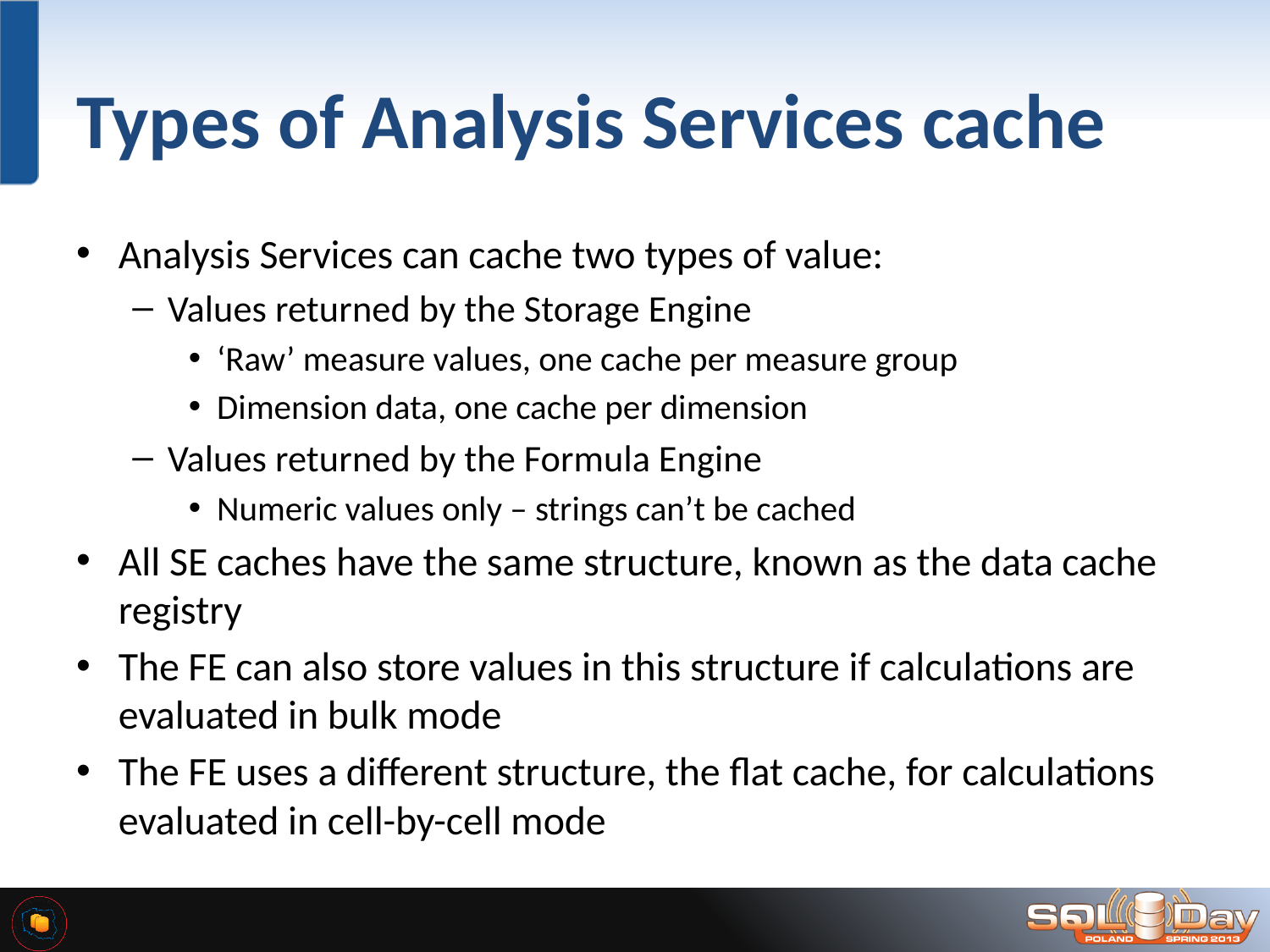

# Types of Analysis Services cache
Analysis Services can cache two types of value:
Values returned by the Storage Engine
‘Raw’ measure values, one cache per measure group
Dimension data, one cache per dimension
Values returned by the Formula Engine
Numeric values only – strings can’t be cached
All SE caches have the same structure, known as the data cache registry
The FE can also store values in this structure if calculations are evaluated in bulk mode
The FE uses a different structure, the flat cache, for calculations evaluated in cell-by-cell mode